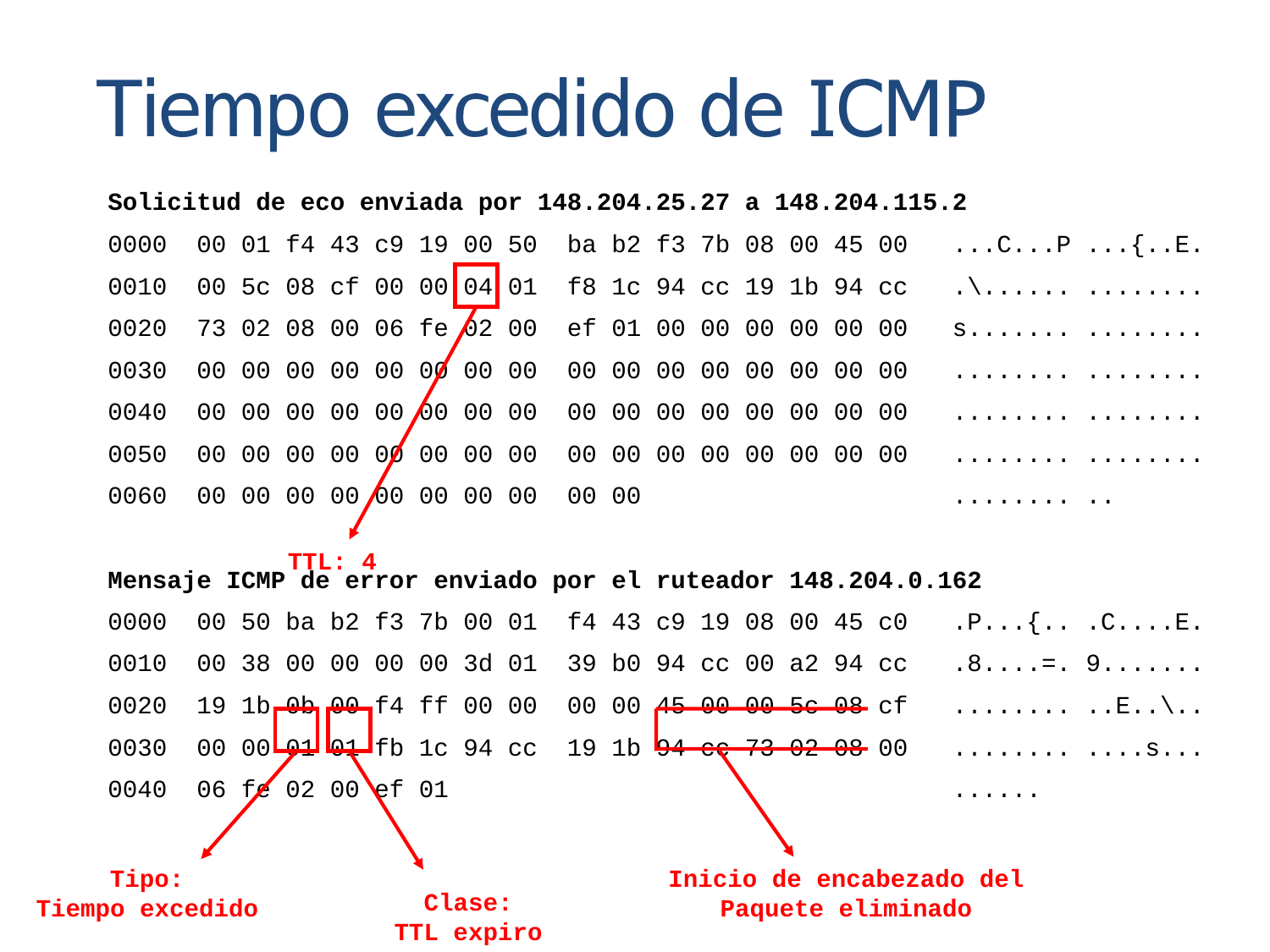

Tiempo excedido de ICMP
Solicitud de eco enviada por 148.204.25.27 a 148.204.115.2
0000  00 01 f4 43 c9 19 00 50  ba b2 f3 7b 08 00 45 00   ...C...P ...{..E.
0010  00 5c 08 cf 00 00 04 01  f8 1c 94 cc 19 1b 94 cc   .\...... ........
0020  73 02 08 00 06 fe 02 00  ef 01 00 00 00 00 00 00   s....... ........
0030  00 00 00 00 00 00 00 00  00 00 00 00 00 00 00 00   ........ ........
0040  00 00 00 00 00 00 00 00  00 00 00 00 00 00 00 00   ........ ........
0050  00 00 00 00 00 00 00 00  00 00 00 00 00 00 00 00   ........ ........
0060  00 00 00 00 00 00 00 00  00 00                     ........ ..

Mensaje ICMP de error enviado por el ruteador 148.204.0.162
0000  00 50 ba b2 f3 7b 00 01  f4 43 c9 19 08 00 45 c0   .P...{.. .C....E.
0010  00 38 00 00 00 00 3d 01  39 b0 94 cc 00 a2 94 cc   .8....=. 9.......
0020  19 1b 0b 00 f4 ff 00 00  00 00 45 00 00 5c 08 cf   ........ ..E..\..
0030  00 00 01 01 fb 1c 94 cc  19 1b 94 cc 73 02 08 00   ........ ....s...
0040  06 fe 02 00 ef 01                                  ......

TTL: 4

Tipo:
Tiempo excedido
Inicio de encabezado del
Paquete eliminado
Clase:
TTL expiro